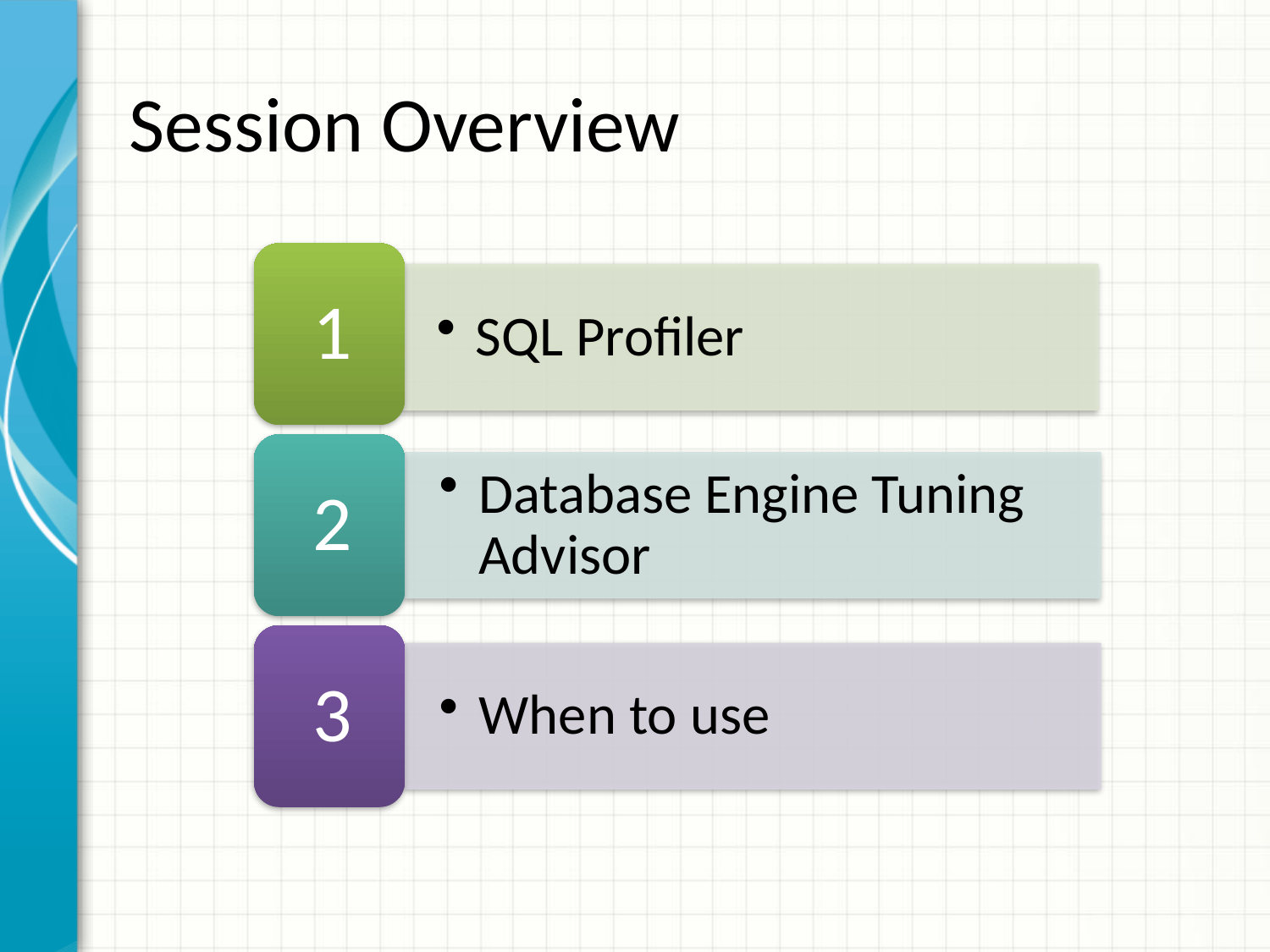

# Session Overview
SQL Profiler
1
Database Engine Tuning Advisor
2
When to use
3